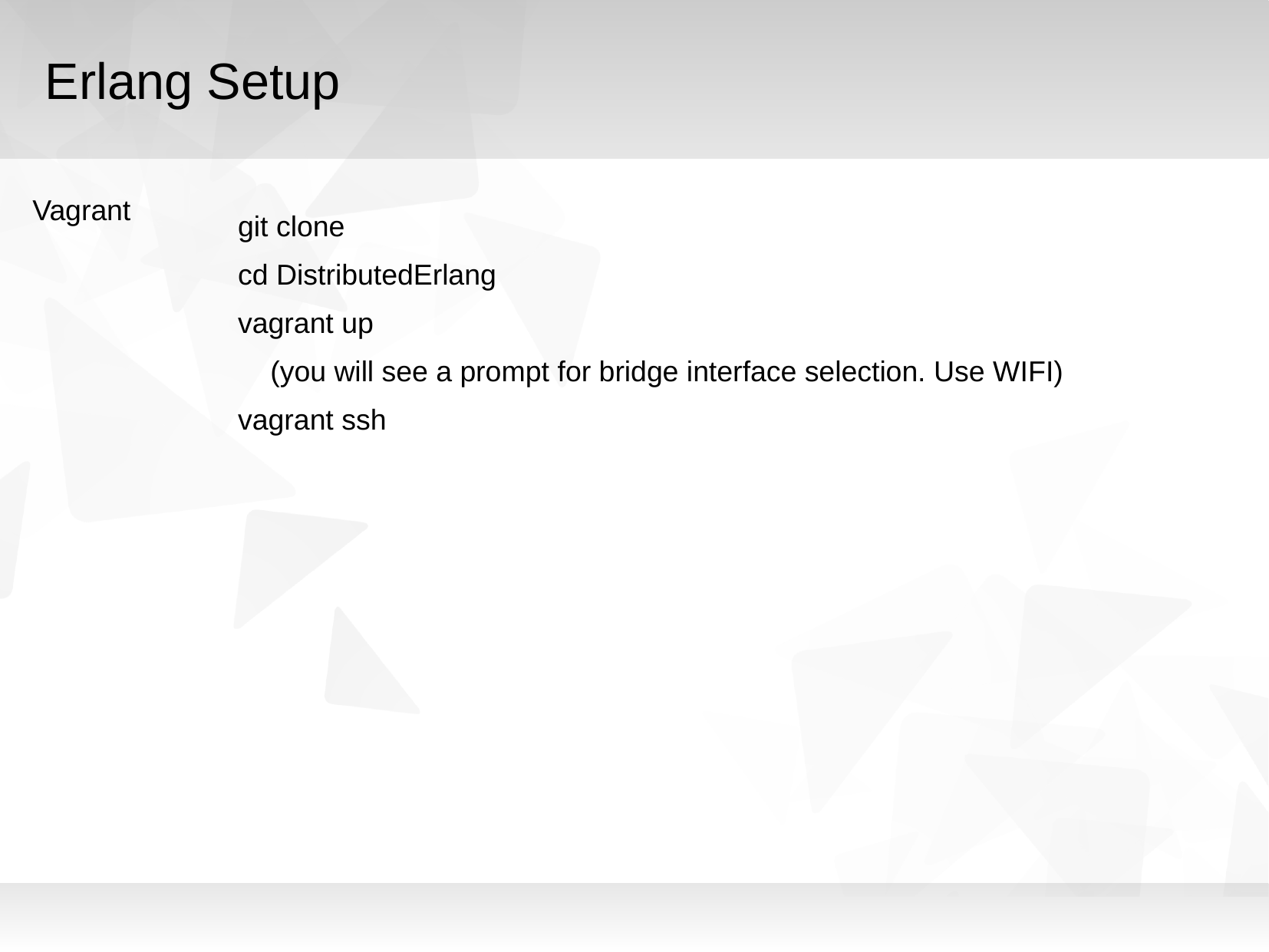

Erlang Setup
| Vagrant | git clone cd DistributedErlang vagrant up (you will see a prompt for bridge interface selection. Use WIFI) vagrant ssh |
| --- | --- |